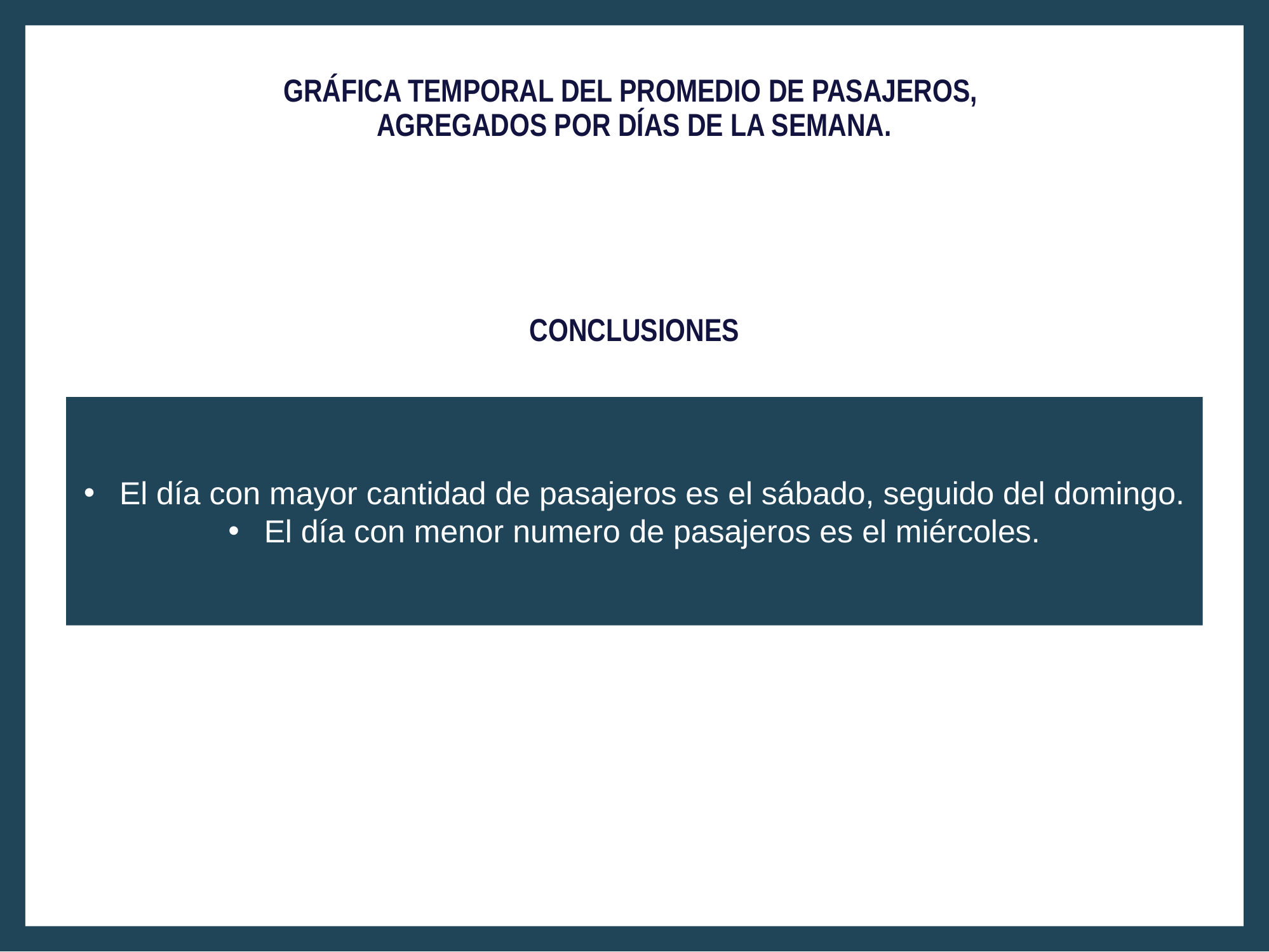

GRÁFICA TEMPORAL DEL PROMEDIO DE PASAJEROS,
AGREGADOS POR DÍAS DE LA SEMANA.
CONCLUSIONES

El día con mayor cantidad de pasajeros es el sábado, seguido del domingo.
El día con menor numero de pasajeros es el miércoles.